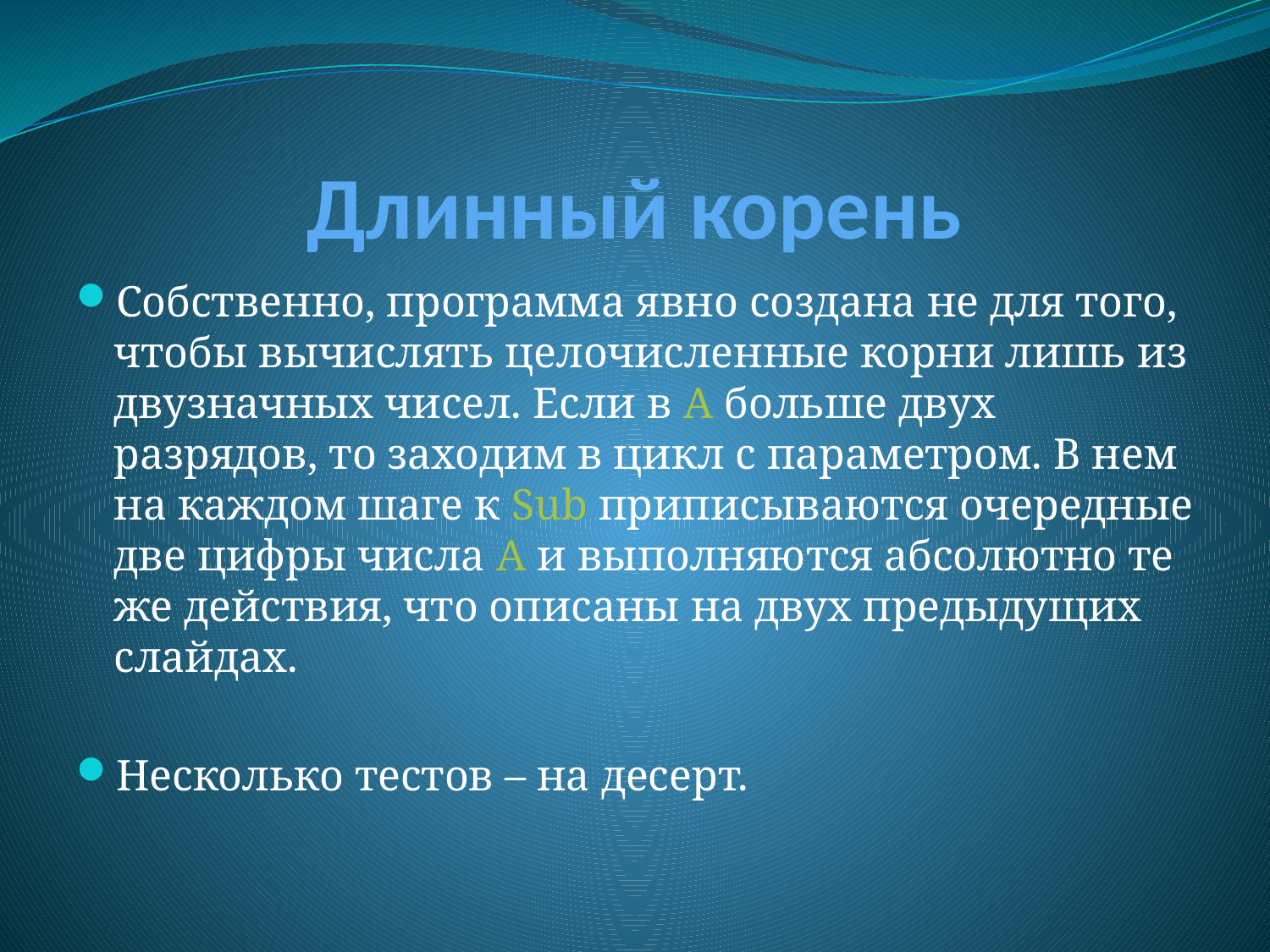

# Длинный корень
Собственно, программа явно создана не для того, чтобы вычислять целочисленные корни лишь из двузначных чисел. Если в A больше двух разрядов, то заходим в цикл с параметром. В нем на каждом шаге к Sub приписываются очередные две цифры числа A и выполняются абсолютно те же действия, что описаны на двух предыдущих слайдах.

Несколько тестов – на десерт.